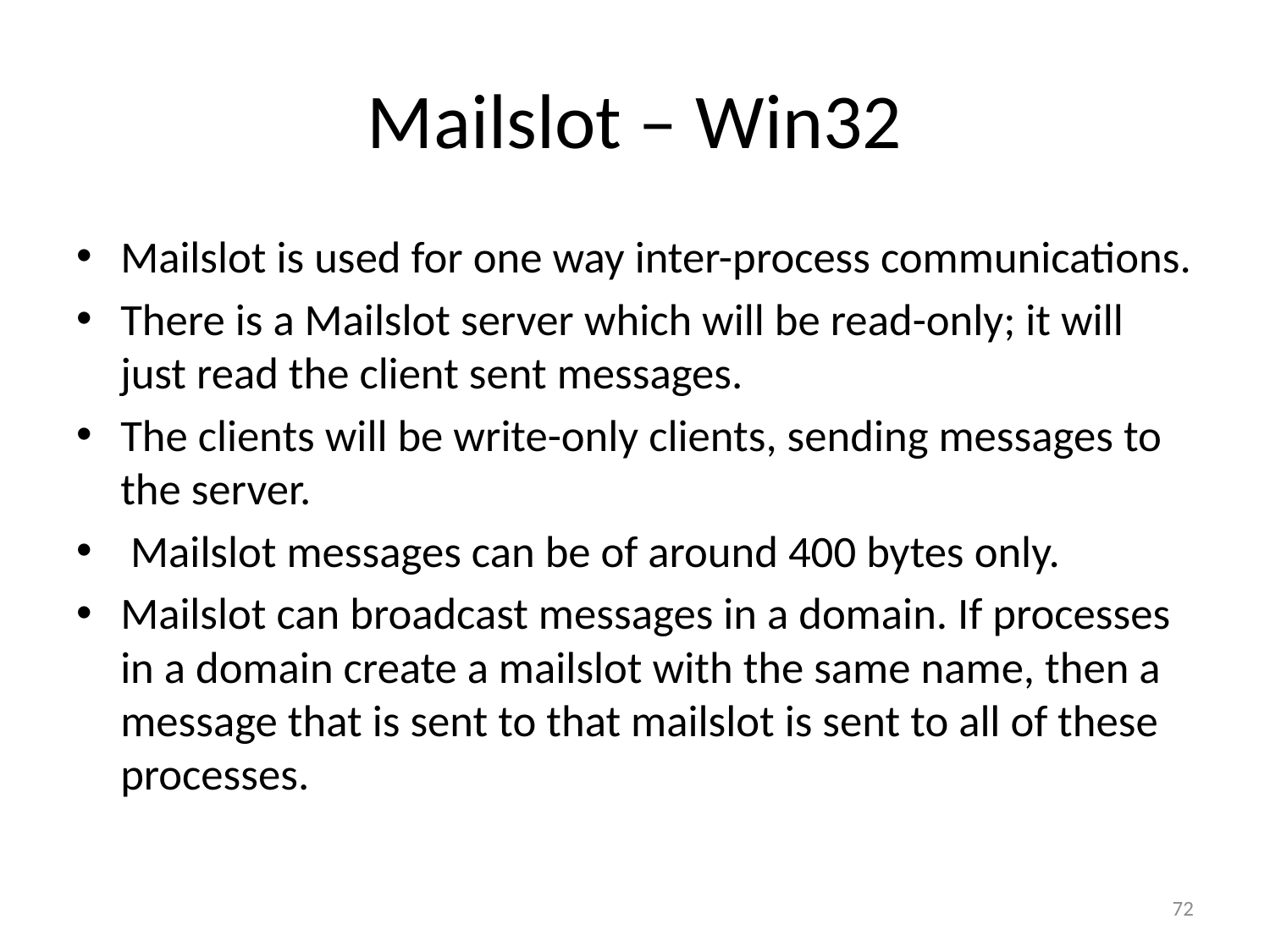

# Mailslot – Win32
Mailslot is used for one way inter-process communications.
There is a Mailslot server which will be read-only; it will just read the client sent messages.
The clients will be write-only clients, sending messages to the server.
 Mailslot messages can be of around 400 bytes only.
Mailslot can broadcast messages in a domain. If processes in a domain create a mailslot with the same name, then a message that is sent to that mailslot is sent to all of these processes.

72